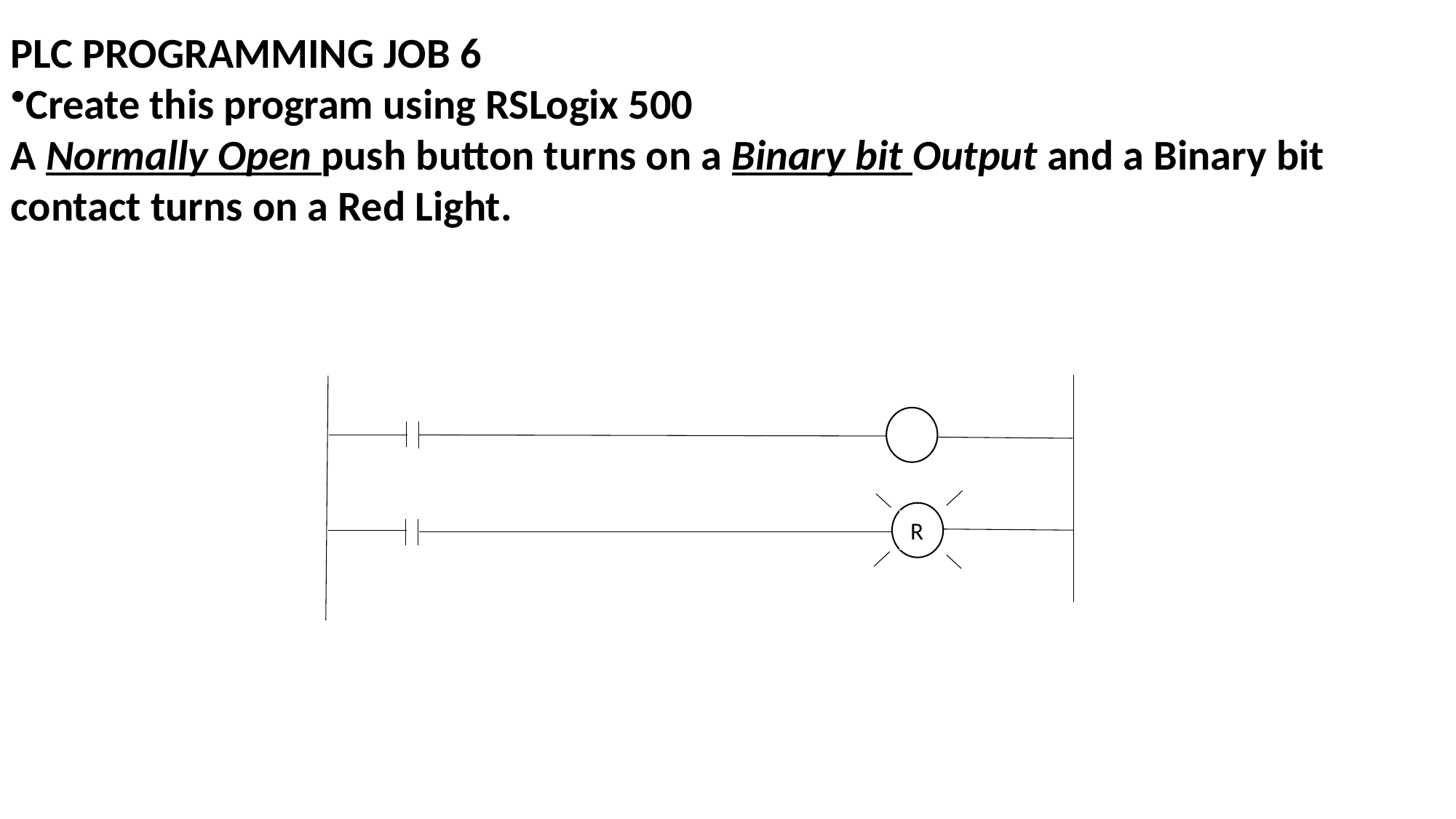

PLC PROGRAMMING JOB 6
Create this program using RSLogix 500
A Normally Open push button turns on a Binary bit Output and a Binary bit contact turns on a Red Light.

R